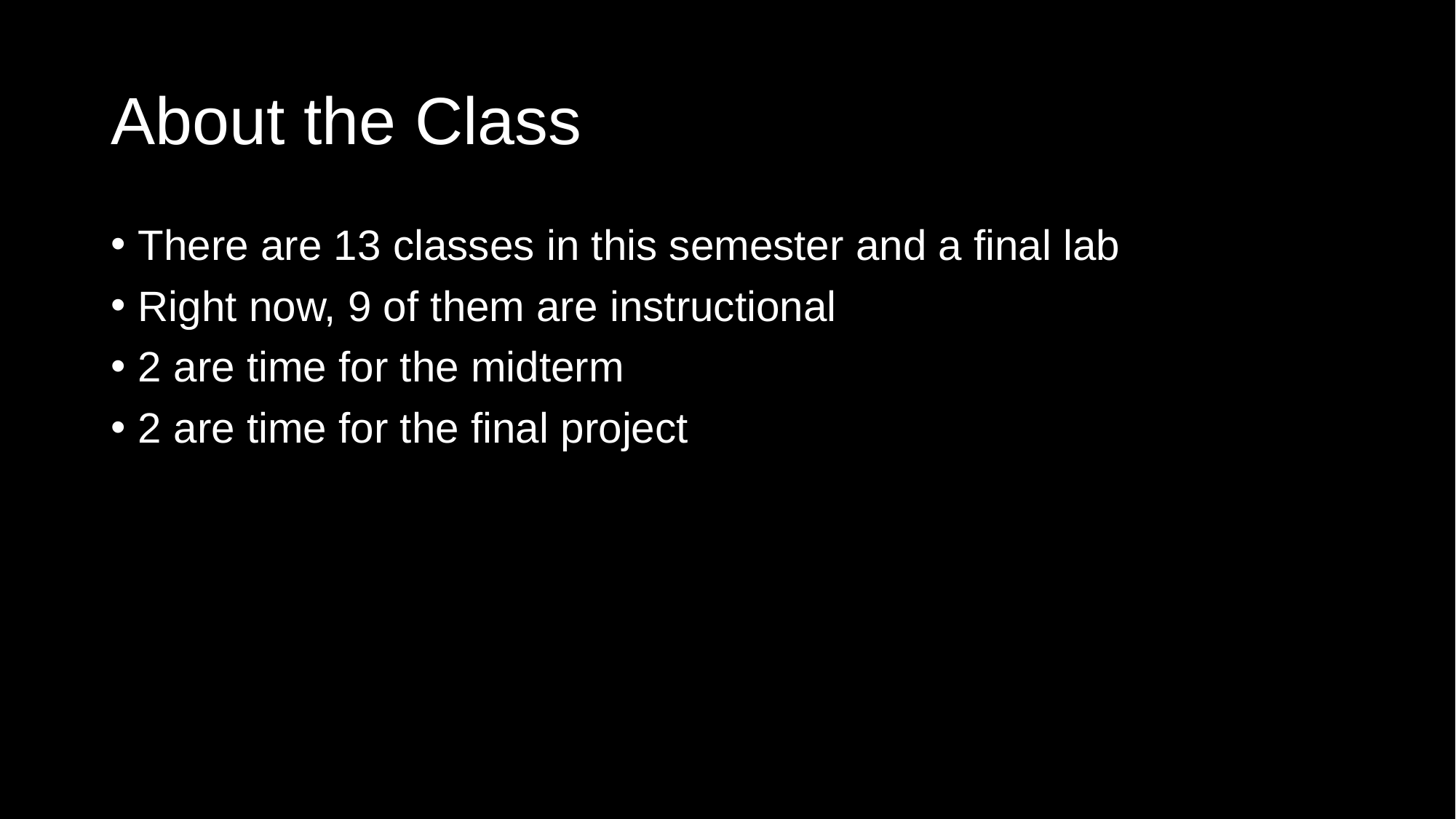

# About the Class
There are 13 classes in this semester and a final lab
Right now, 9 of them are instructional
2 are time for the midterm
2 are time for the final project